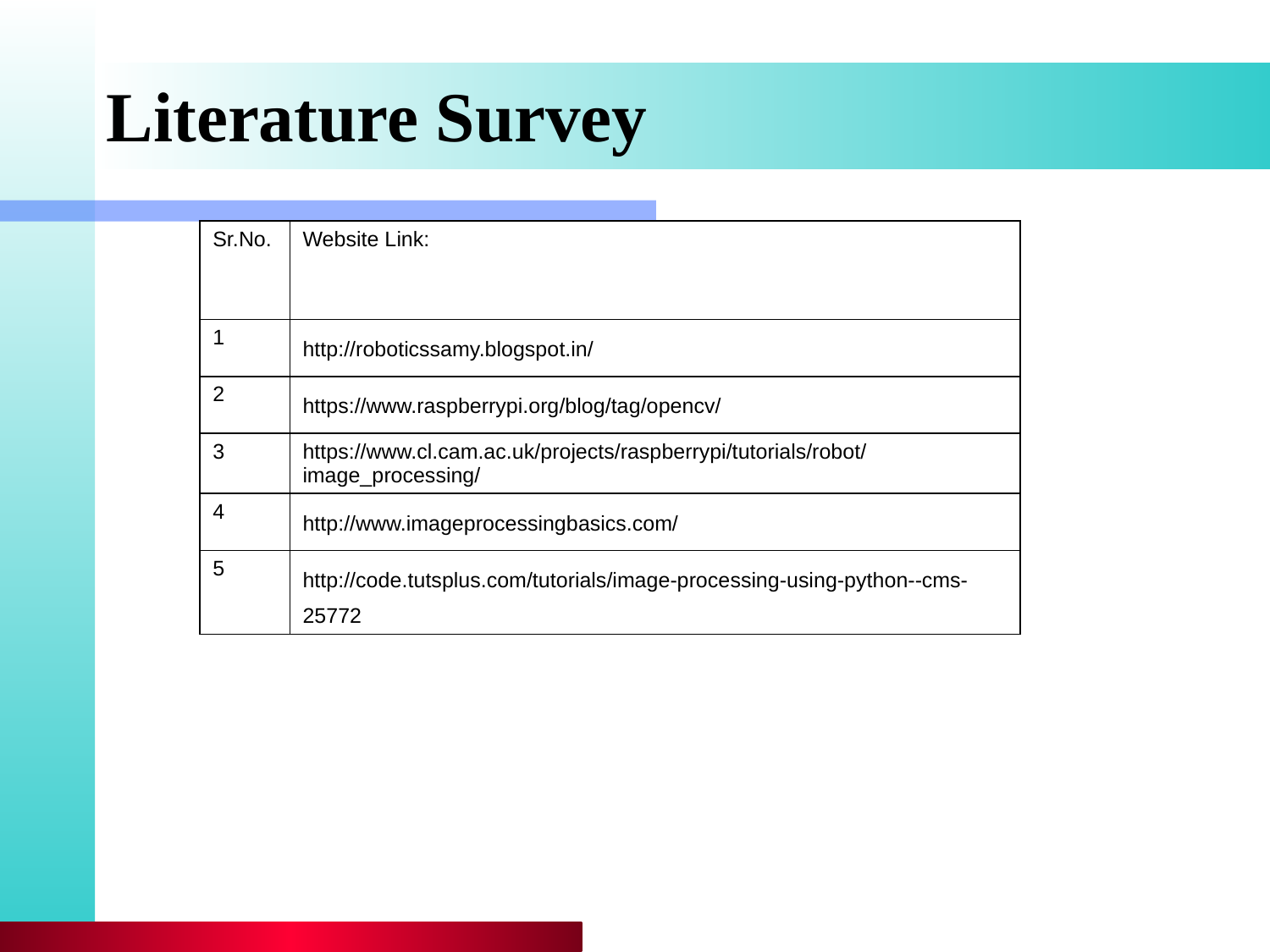

# Literature Survey
| Sr.No. | Website Link: |
| --- | --- |
| 1 | http://roboticssamy.blogspot.in/ |
| 2 | https://www.raspberrypi.org/blog/tag/opencv/ |
| 3 | https://www.cl.cam.ac.uk/projects/raspberrypi/tutorials/robot/image\_processing/ |
| 4 | http://www.imageprocessingbasics.com/ |
| 5 | http://code.tutsplus.com/tutorials/image-processing-using-python--cms-25772 |